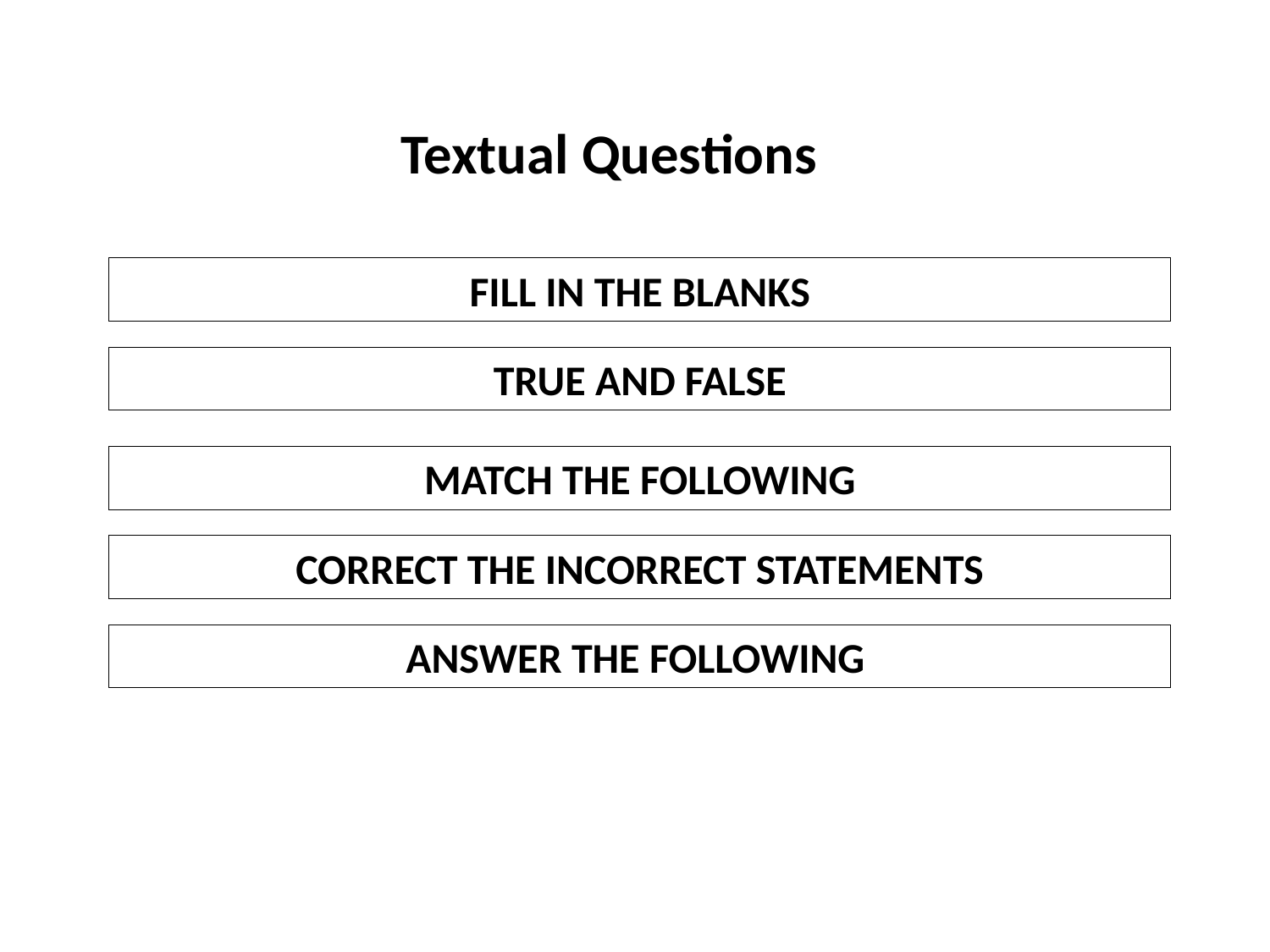

# Textual Questions
FILL IN THE BLANKS
TRUE AND FALSE
MATCH THE FOLLOWING
CORRECT THE INCORRECT STATEMENTS
ANSWER THE FOLLOWING